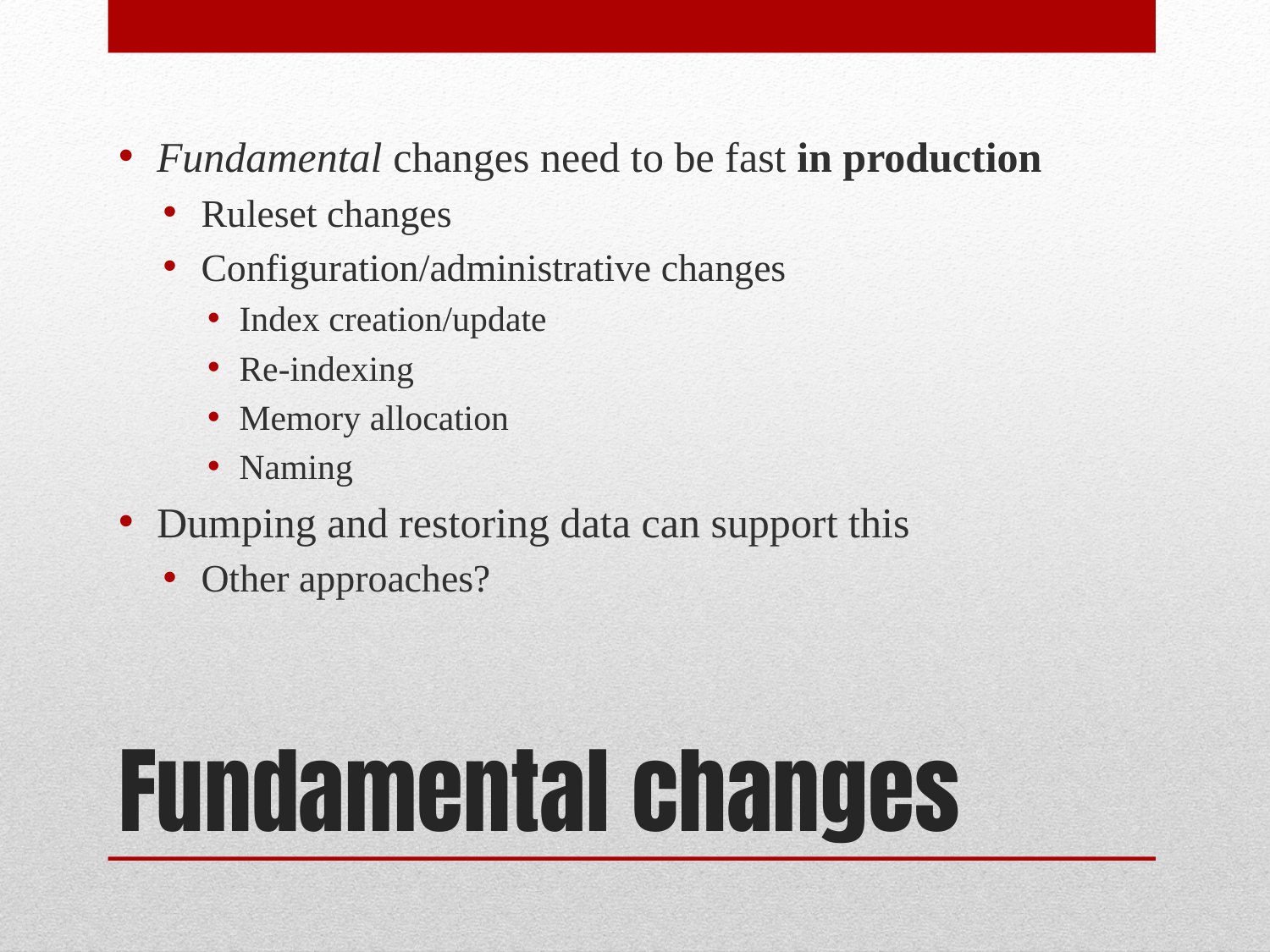

Fundamental changes need to be fast in production
Ruleset changes
Configuration/administrative changes
Index creation/update
Re-indexing
Memory allocation
Naming
Dumping and restoring data can support this
Other approaches?
# Fundamental changes